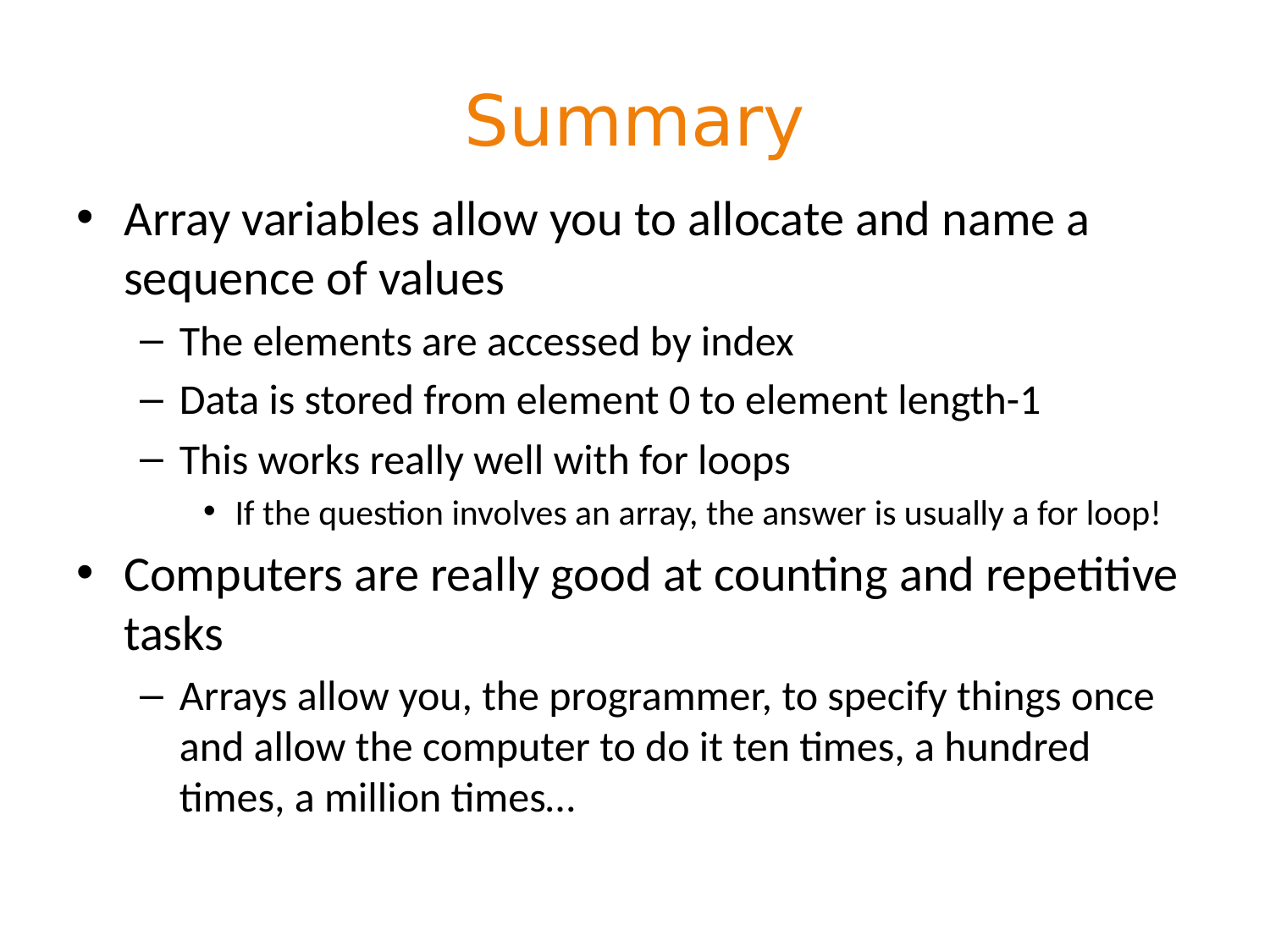

# Summary
Array variables allow you to allocate and name a sequence of values
The elements are accessed by index
Data is stored from element 0 to element length-1
This works really well with for loops
If the question involves an array, the answer is usually a for loop!
Computers are really good at counting and repetitive tasks
Arrays allow you, the programmer, to specify things once and allow the computer to do it ten times, a hundred times, a million times…